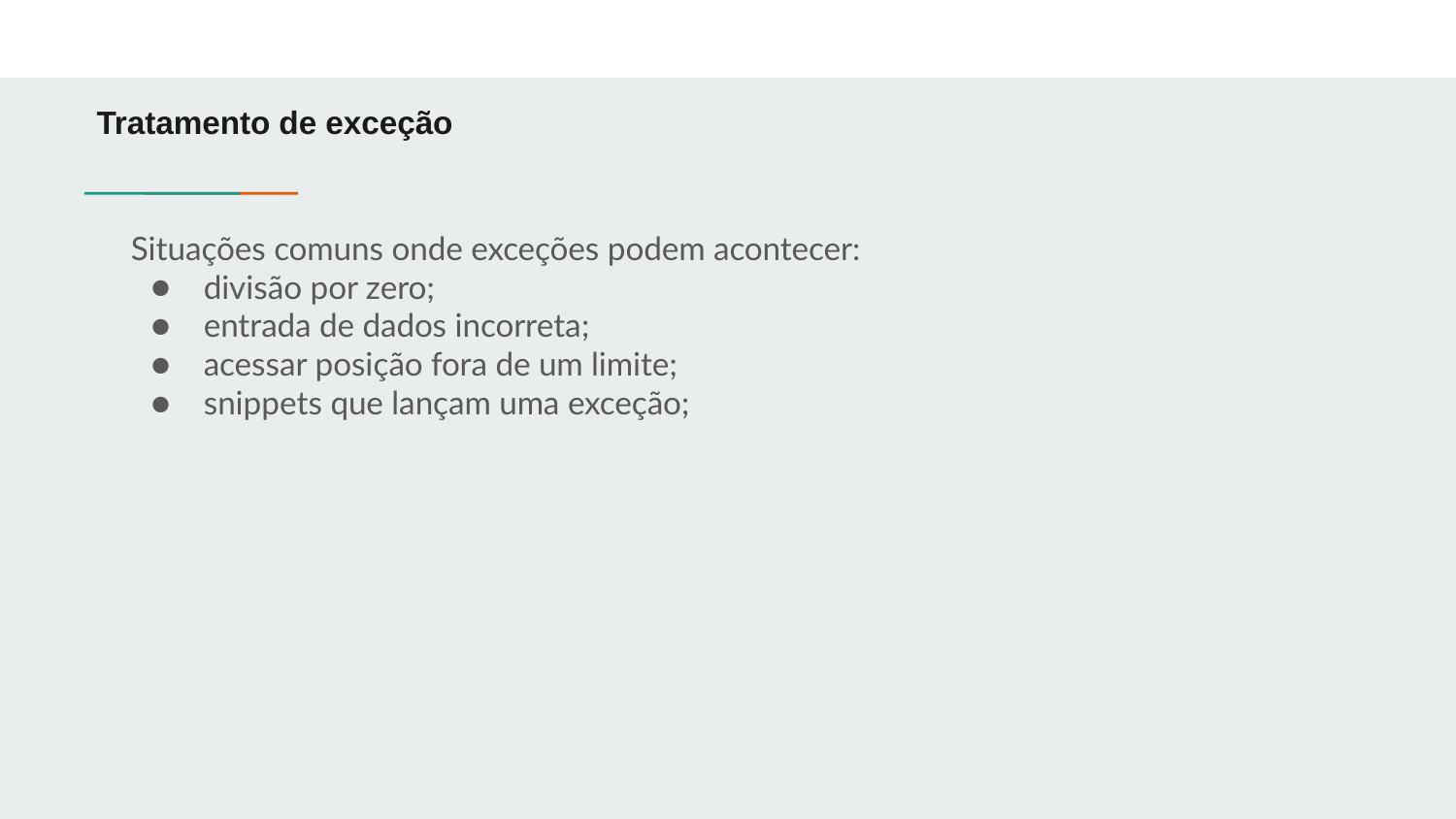

# Tratamento de exceção
Situações comuns onde exceções podem acontecer:
divisão por zero;
entrada de dados incorreta;
acessar posição fora de um limite;
snippets que lançam uma exceção;